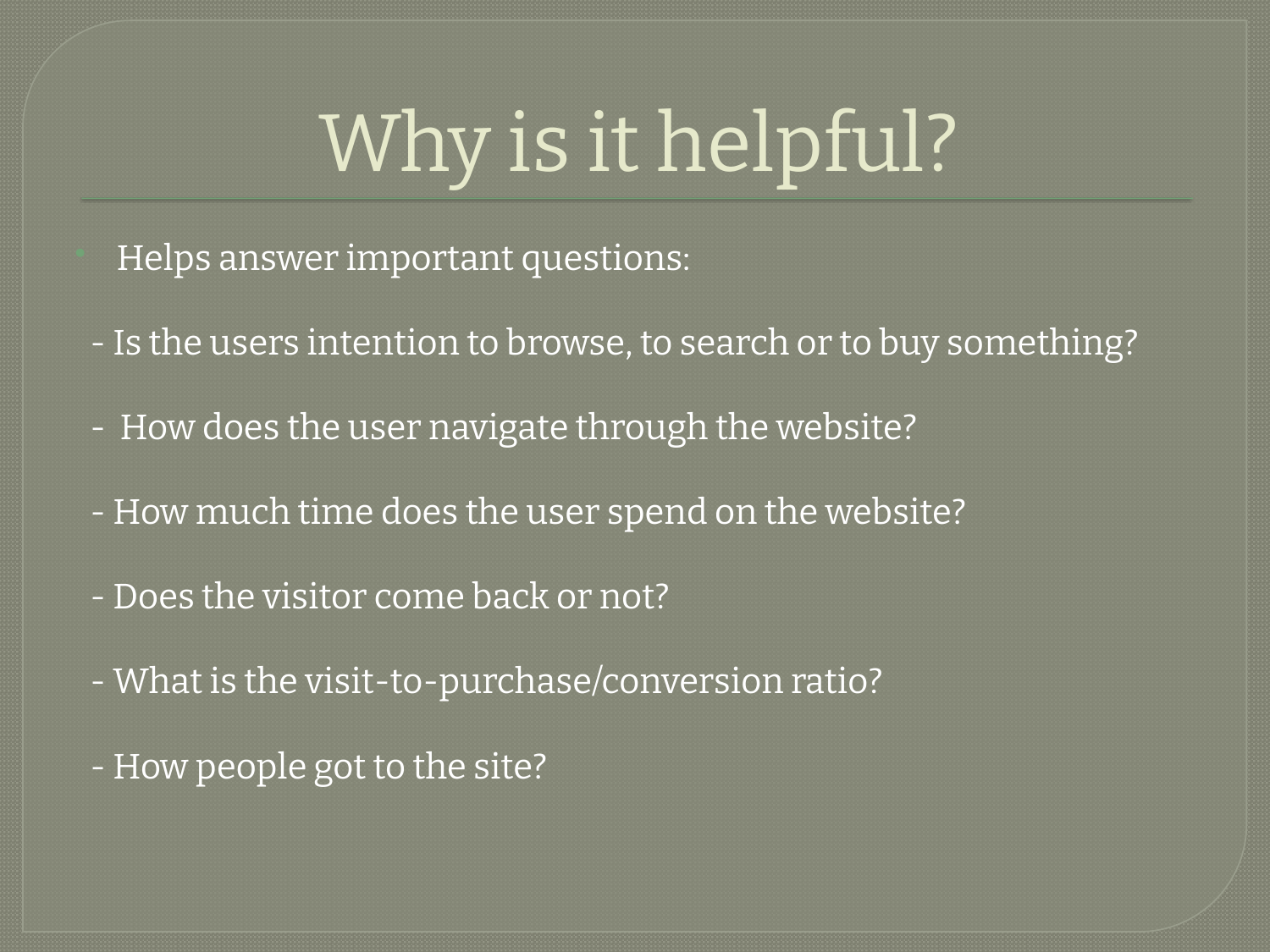

# Why is it helpful?
Helps answer important questions:

  - Is the users intention to browse, to search or to buy something?

  -  How does the user navigate through the website?

  - How much time does the user spend on the website?

  - Does the visitor come back or not?

  - What is the visit-to-purchase/conversion ratio?

  - How people got to the site?